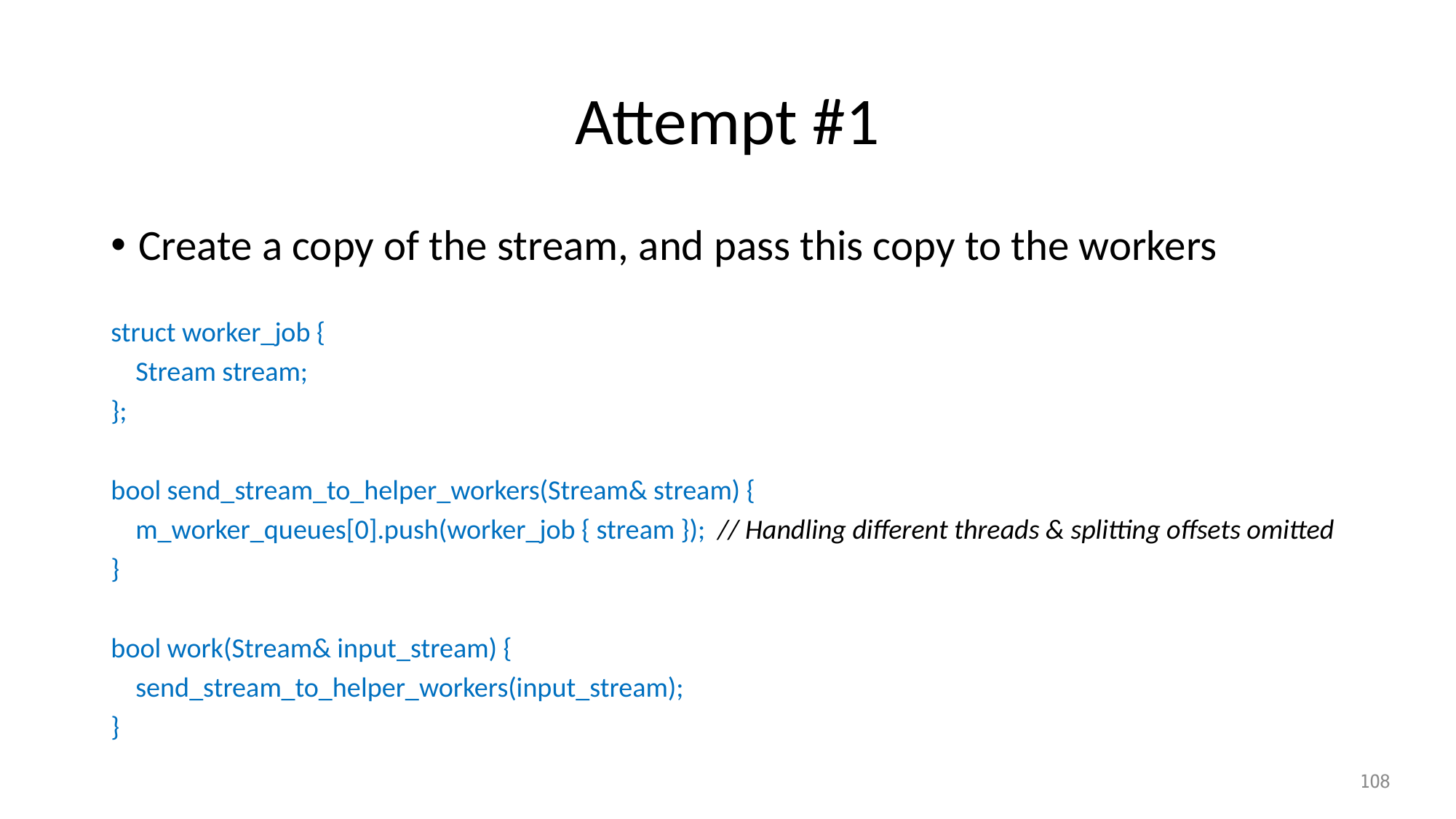

# Attempt #1
Create a copy of the stream, and pass this copy to the workers

struct worker_job {
    Stream stream;
};

bool send_stream_to_helper_workers(Stream& stream) {
    m_worker_queues[0].push(worker_job { stream });  // Handling different threads & splitting offsets omitted
}

bool work(Stream& input_stream) {
    send_stream_to_helper_workers(input_stream);
}
108